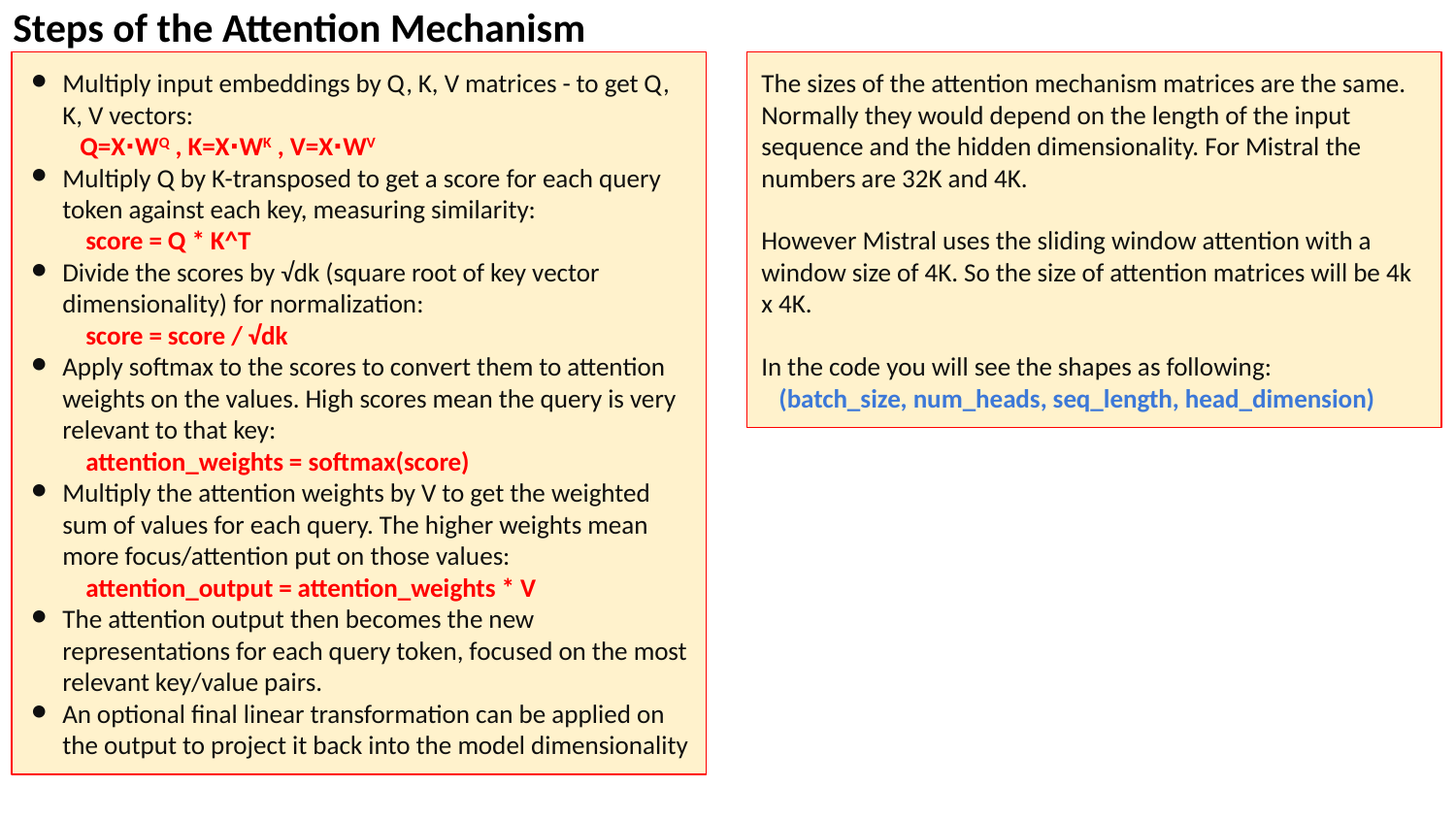

Steps of the Attention Mechanism
Multiply input embeddings by Q, K, V matrices - to get Q, K, V vectors:
   Q=X⋅WQ , K=X⋅WK , V=X⋅WV
Multiply Q by K-transposed to get a score for each query token against each key, measuring similarity:
    score = Q * K^T
Divide the scores by √dk (square root of key vector dimensionality) for normalization:
    score = score / √dk
Apply softmax to the scores to convert them to attention weights on the values. High scores mean the query is very relevant to that key:
    attention_weights = softmax(score)
Multiply the attention weights by V to get the weighted sum of values for each query. The higher weights mean more focus/attention put on those values:
    attention_output = attention_weights * V
The attention output then becomes the new representations for each query token, focused on the most relevant key/value pairs.
An optional final linear transformation can be applied on the output to project it back into the model dimensionality
The sizes of the attention mechanism matrices are the same. Normally they would depend on the length of the input sequence and the hidden dimensionality. For Mistral the numbers are 32K and 4K.

However Mistral uses the sliding window attention with a window size of 4K. So the size of attention matrices will be 4k x 4K.

In the code you will see the shapes as following:
   (batch_size, num_heads, seq_length, head_dimension)